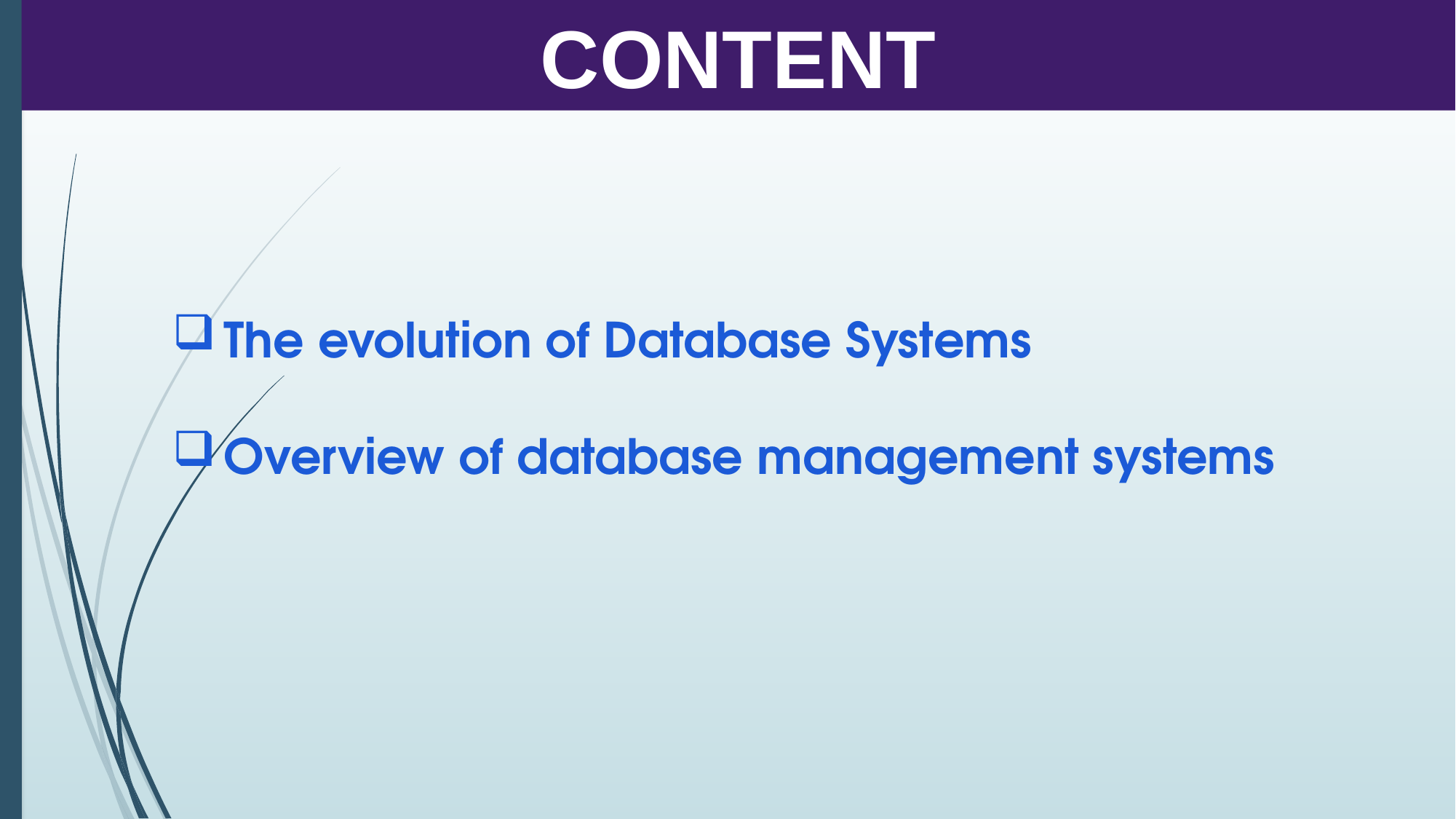

# CONTENT
The evolution of Database Systems
Overview of database management systems